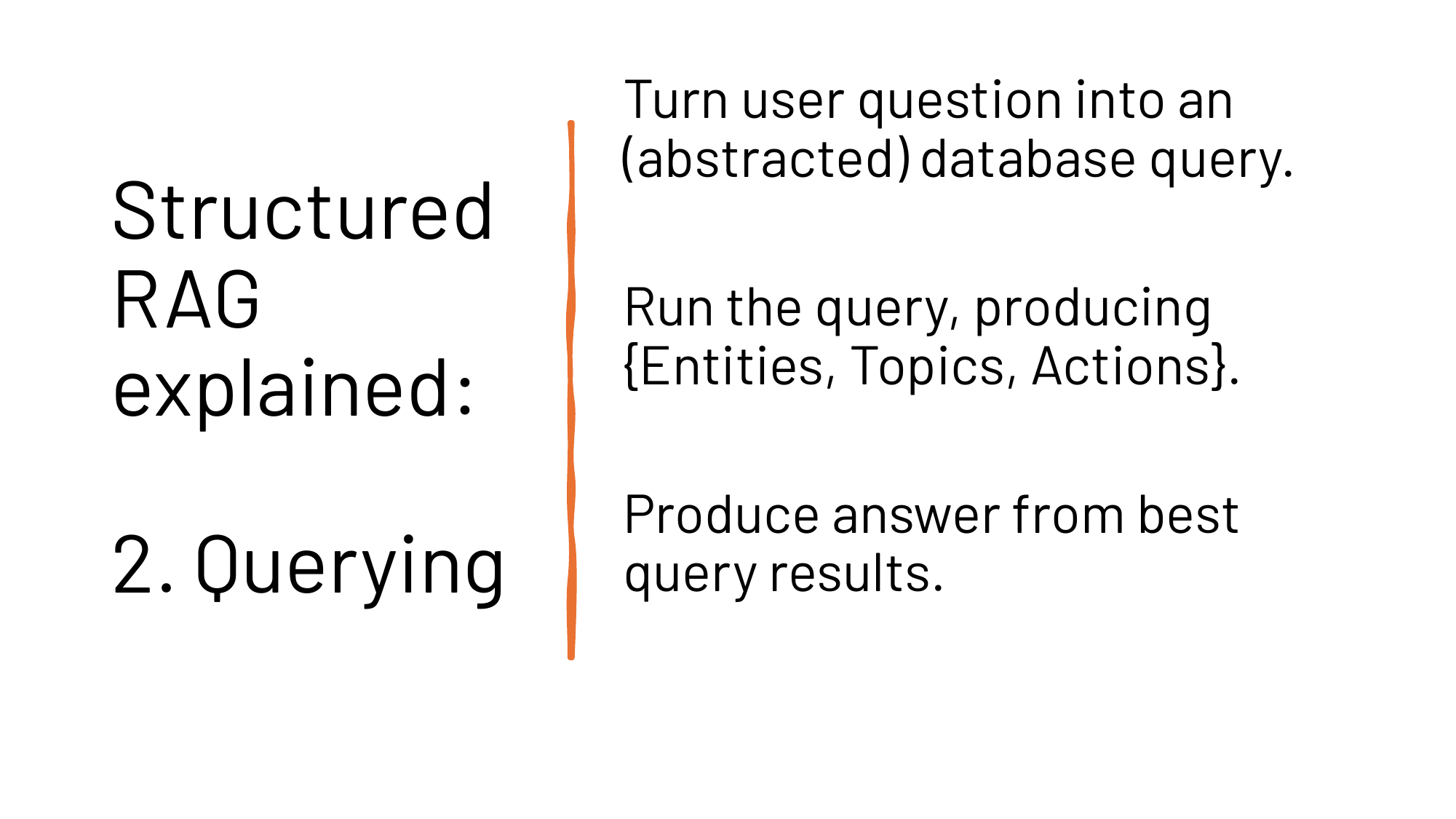

# Structured RAG explained: 2. Querying
Turn user question into an
(abstracted) database query.

Run the query, producing
{Entities, Topics, Actions}.

Produce answer from best query results.